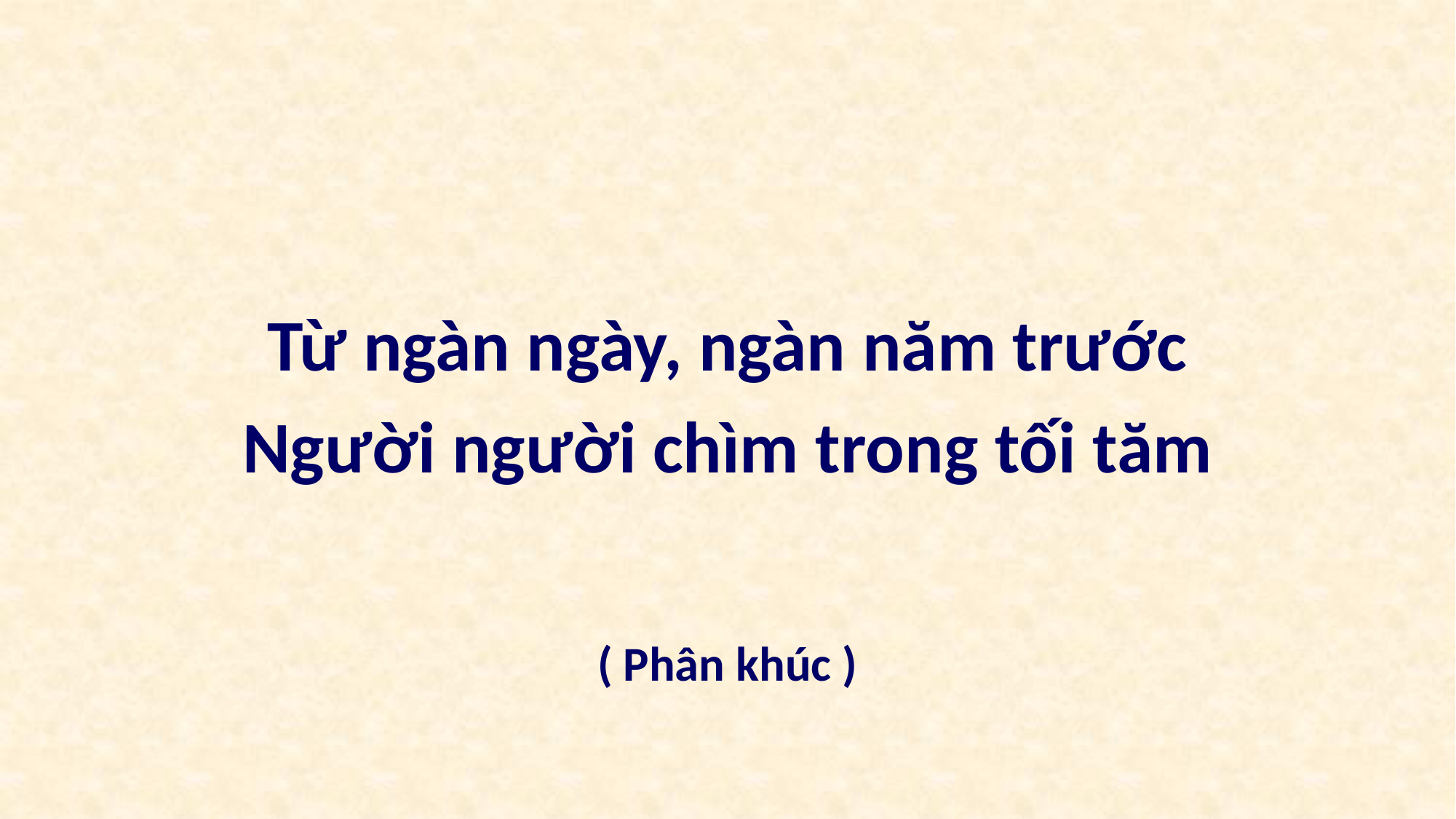

Từ ngàn ngày, ngàn năm trước
Người người chìm trong tối tăm
( Phân khúc )